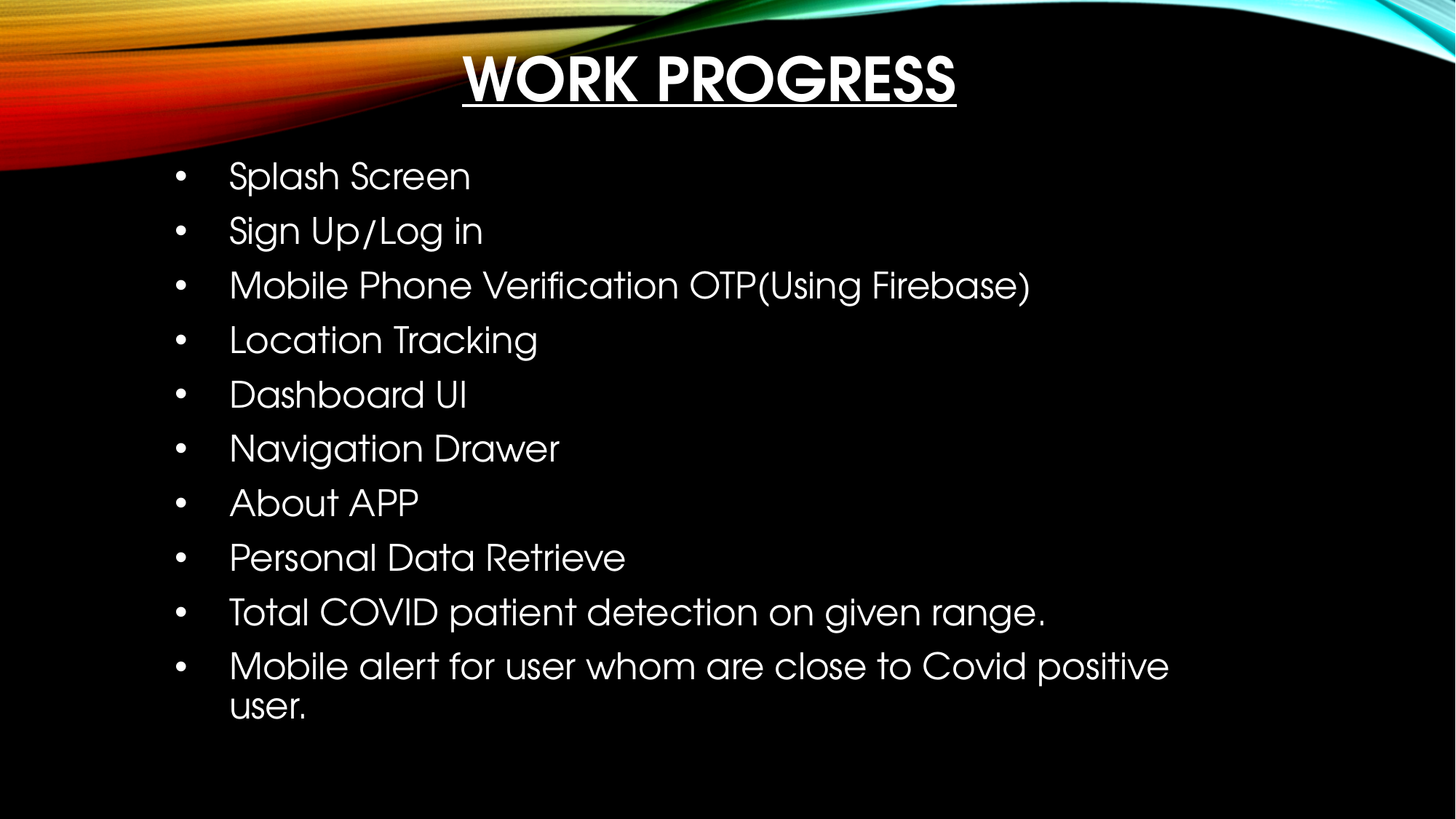

Work Progress
Splash Screen
Sign Up/Log in
Mobile Phone Verification OTP(Using Firebase)
Location Tracking
Dashboard UI
Navigation Drawer
About APP
Personal Data Retrieve
Total COVID patient detection on given range.
Mobile alert for user whom are close to Covid positive user.